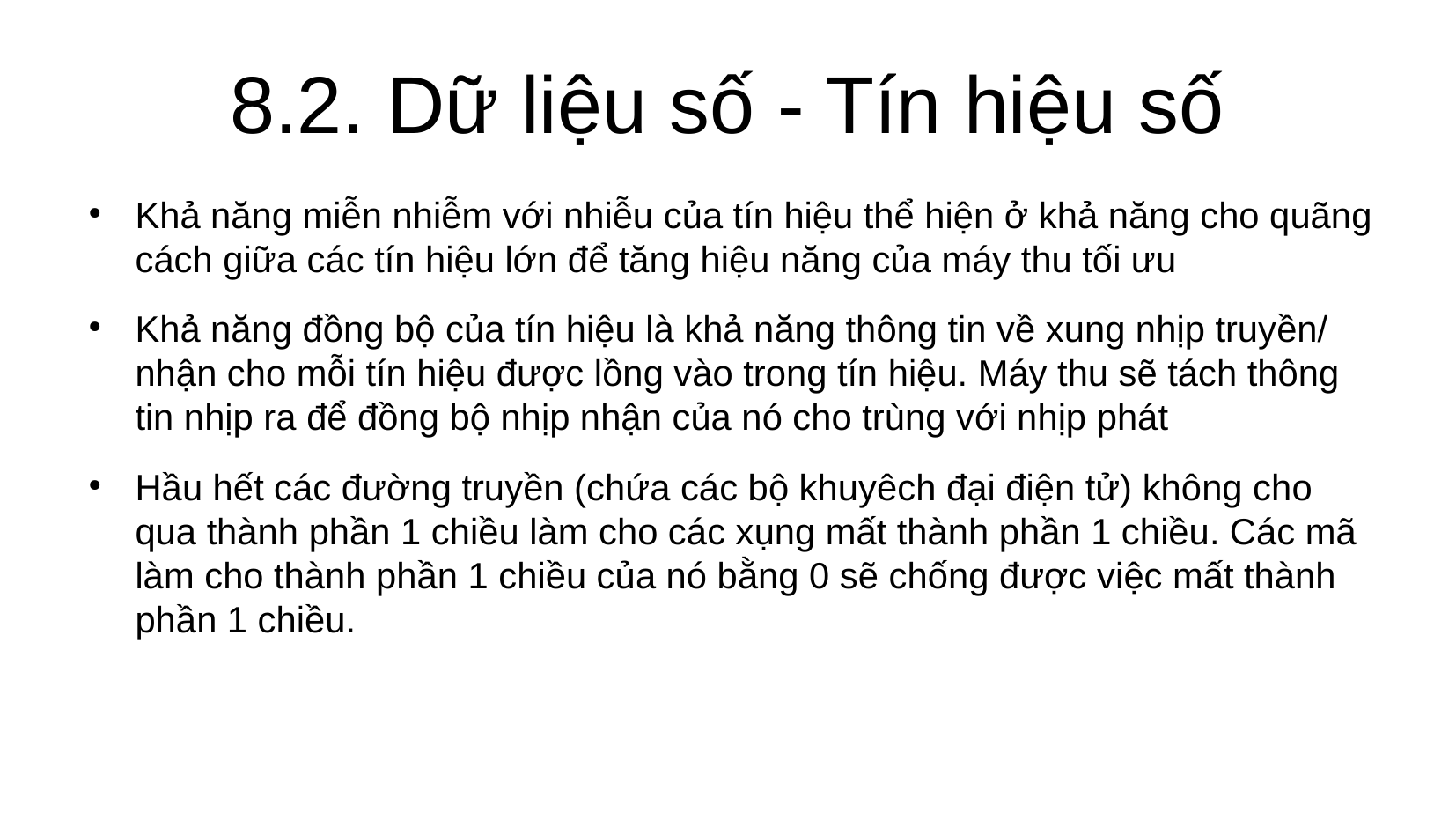

8.2. Dữ liệu số - Tín hiệu số
Khả năng miễn nhiễm với nhiễu của tín hiệu thể hiện ở khả năng cho quãng cách giữa các tín hiệu lớn để tăng hiệu năng của máy thu tối ưu
Khả năng đồng bộ của tín hiệu là khả năng thông tin về xung nhịp truyền/ nhận cho mỗi tín hiệu được lồng vào trong tín hiệu. Máy thu sẽ tách thông tin nhịp ra để đồng bộ nhịp nhận của nó cho trùng với nhịp phát
Hầu hết các đường truyền (chứa các bộ khuyêch đại điện tử) không cho qua thành phần 1 chiều làm cho các xụng mất thành phần 1 chiều. Các mã làm cho thành phần 1 chiều của nó bằng 0 sẽ chống được việc mất thành phần 1 chiều.